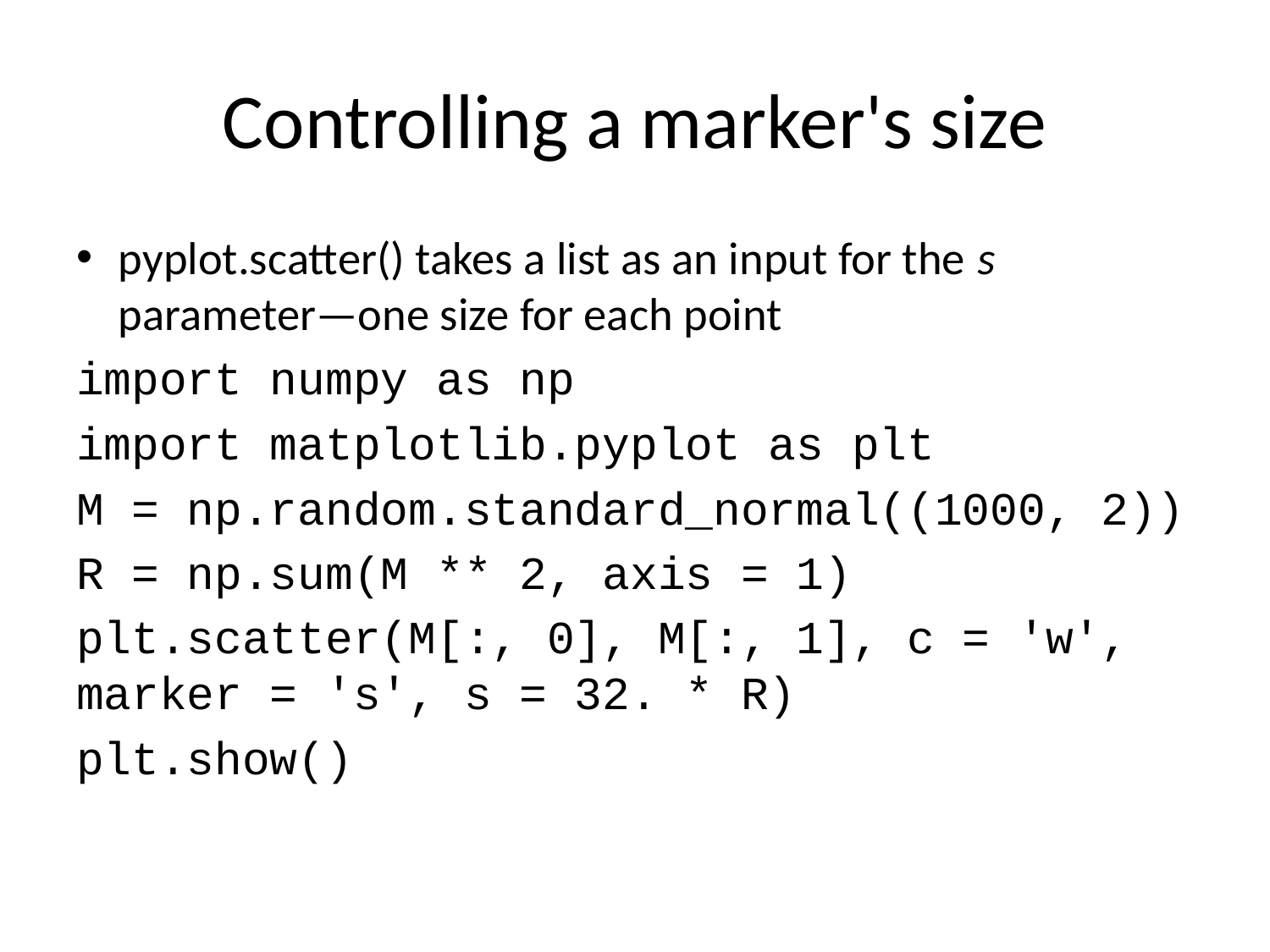

# Controlling a marker's size
pyplot.scatter() takes a list as an input for the s parameter—one size for each point
import numpy as np
import matplotlib.pyplot as plt
M = np.random.standard_normal((1000, 2))
R = np.sum(M ** 2, axis = 1)
plt.scatter(M[:, 0], M[:, 1], c = 'w', marker = 's', s = 32. * R)
plt.show()